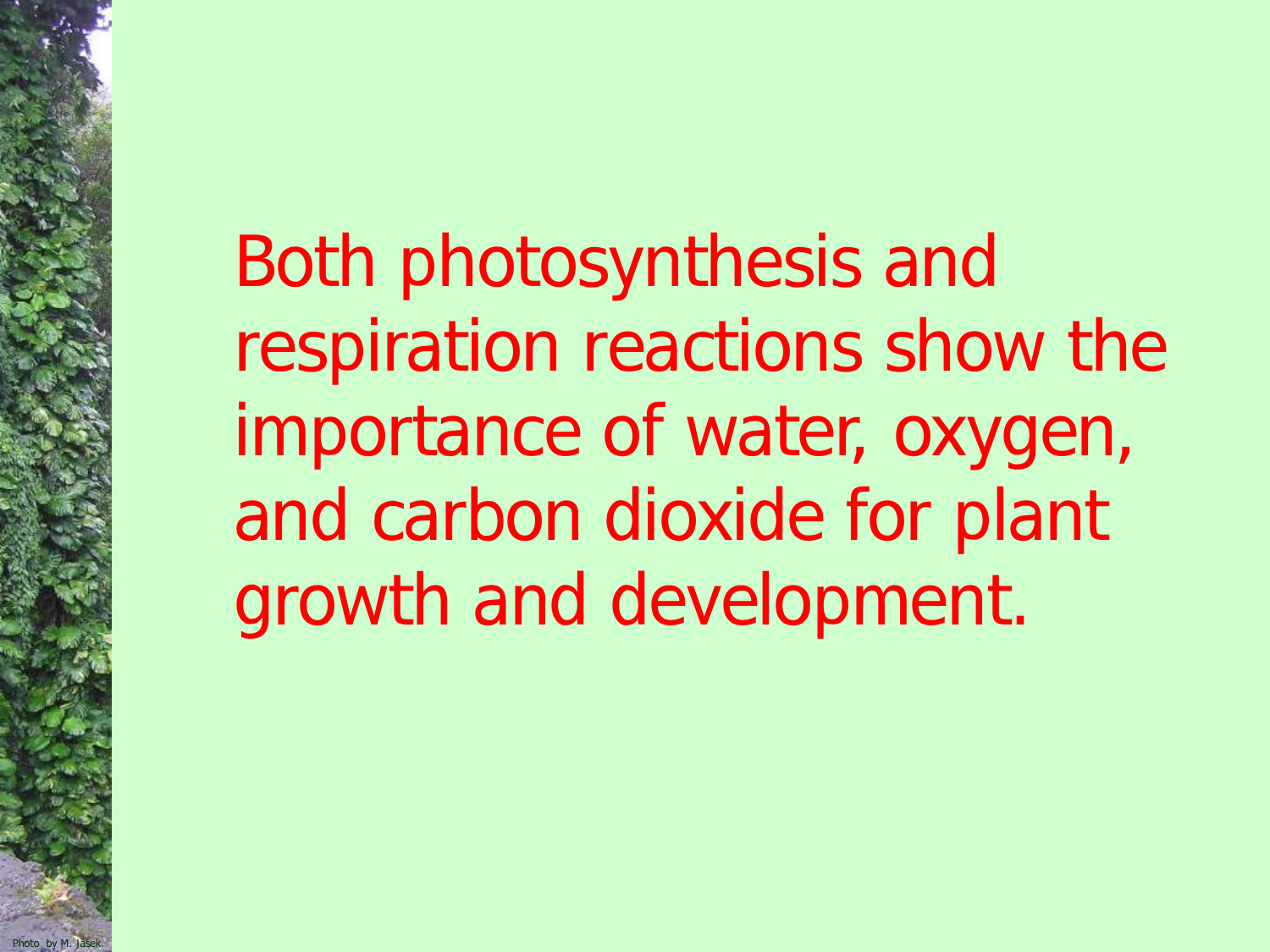

Both photosynthesis and respiration reactions show the importance of water, oxygen, and carbon dioxide for plant growth and development.